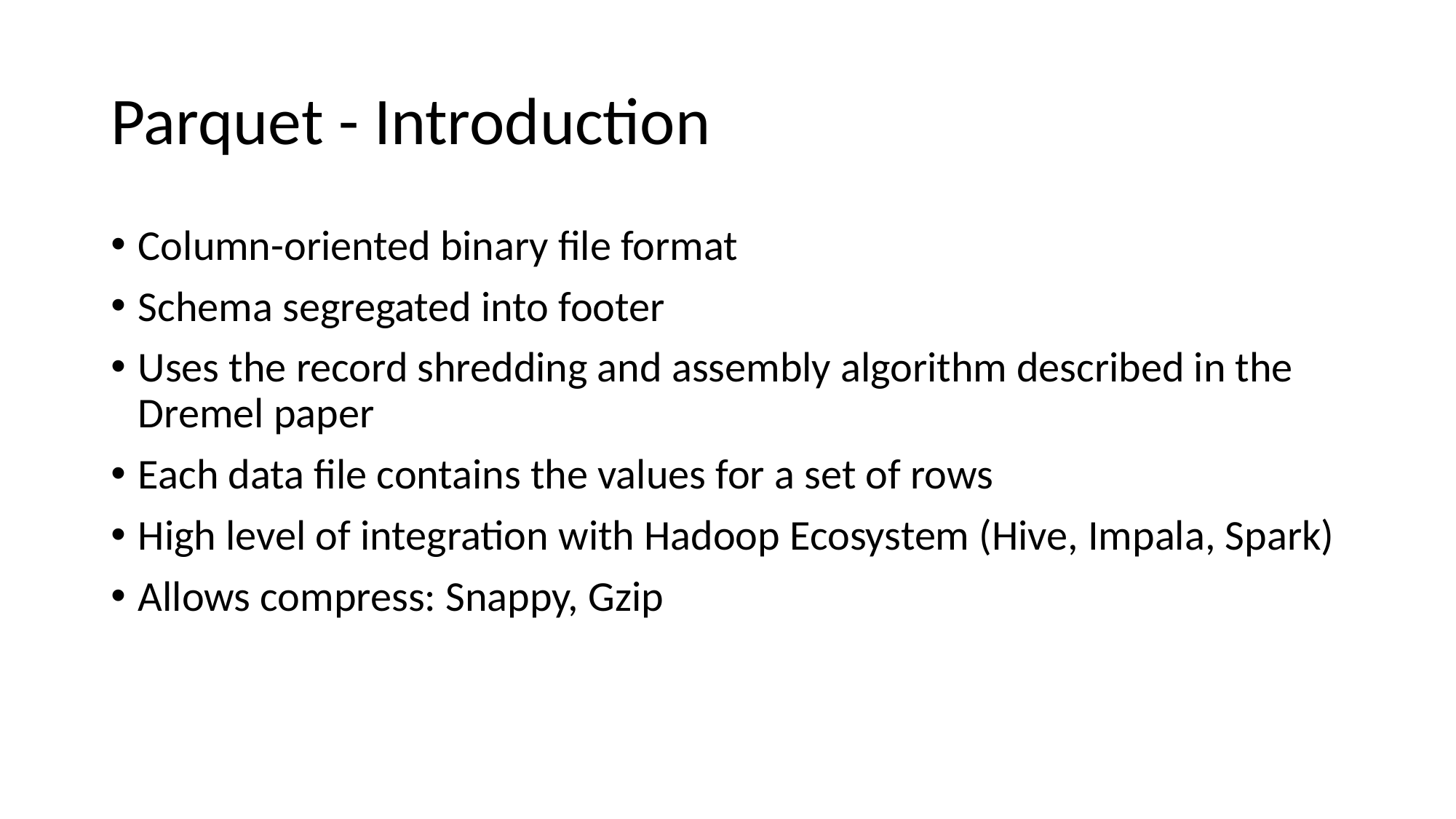

# Parquet - Introduction
Column-oriented binary file format
Schema segregated into footer
Uses the record shredding and assembly algorithm described in the Dremel paper
Each data file contains the values for a set of rows
High level of integration with Hadoop Ecosystem (Hive, Impala, Spark)
Allows compress: Snappy, Gzip